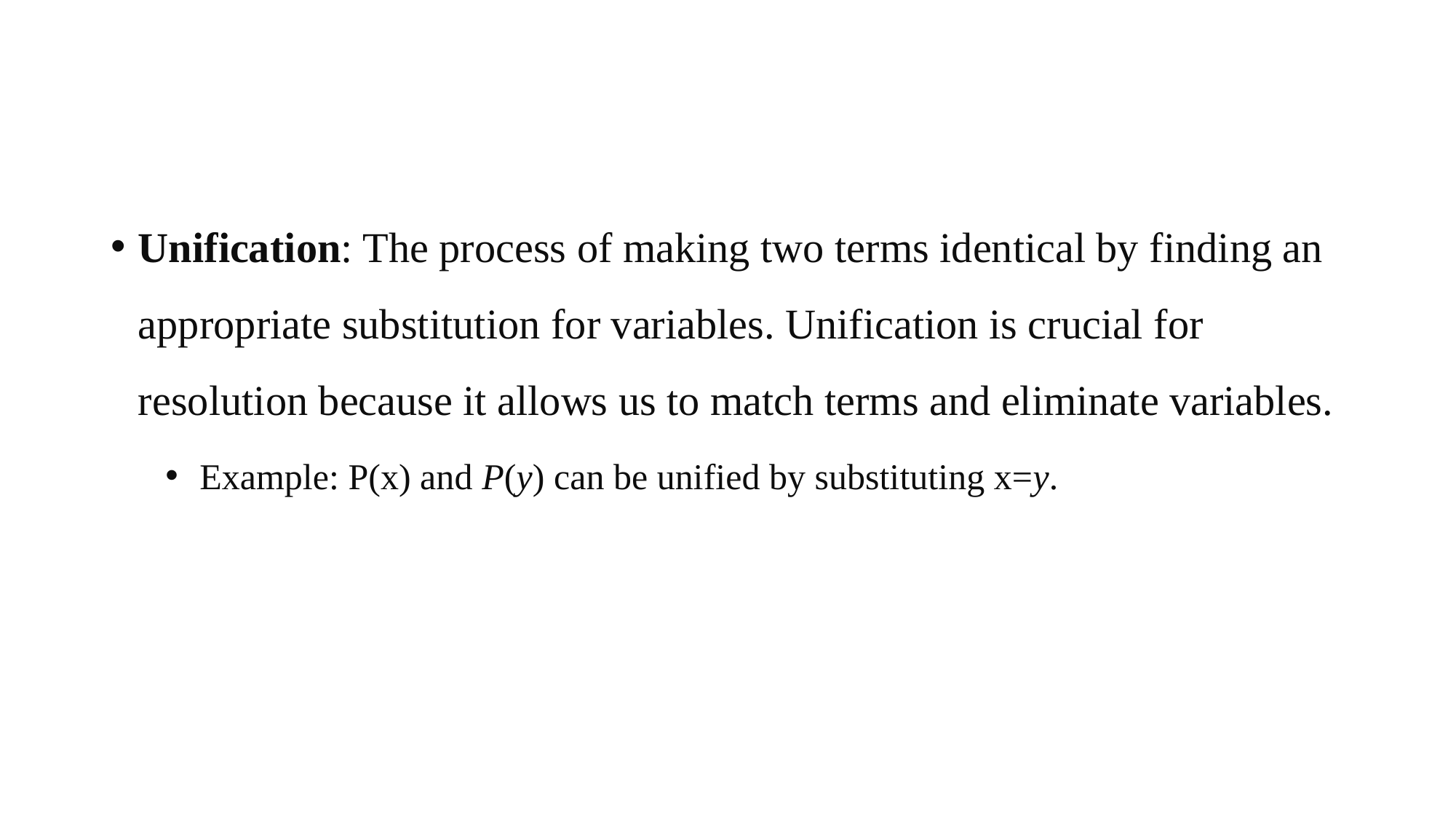

#
Unification: The process of making two terms identical by finding an appropriate substitution for variables. Unification is crucial for resolution because it allows us to match terms and eliminate variables.
Example: P(x) and P(y) can be unified by substituting x=y.